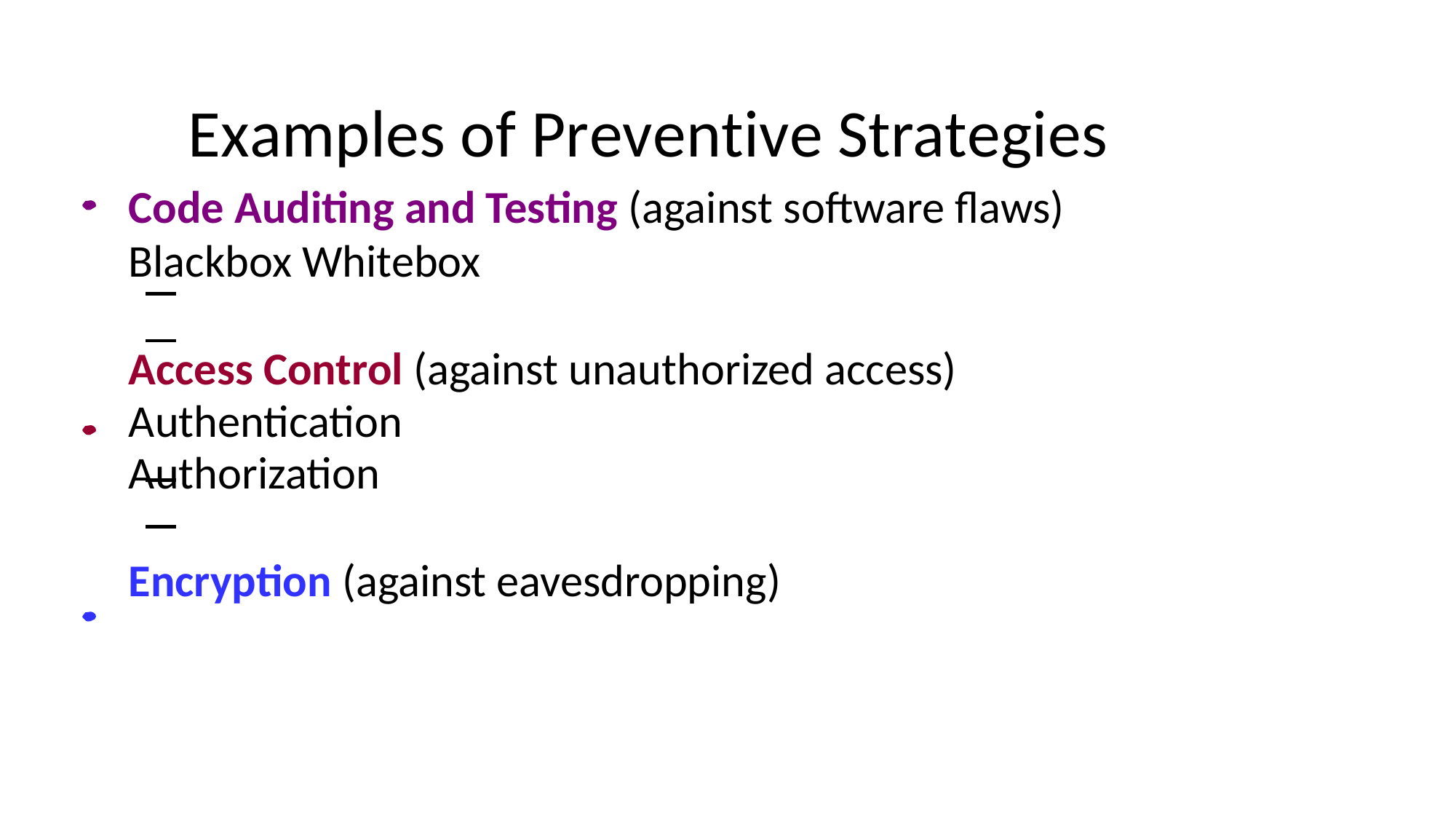

# Examples of Preventive Strategies
Code Auditing and Testing (against software flaws)
Blackbox Whitebox

Access Control (against unauthorized access) Authentication
Authorization

Encryption (against eavesdropping)